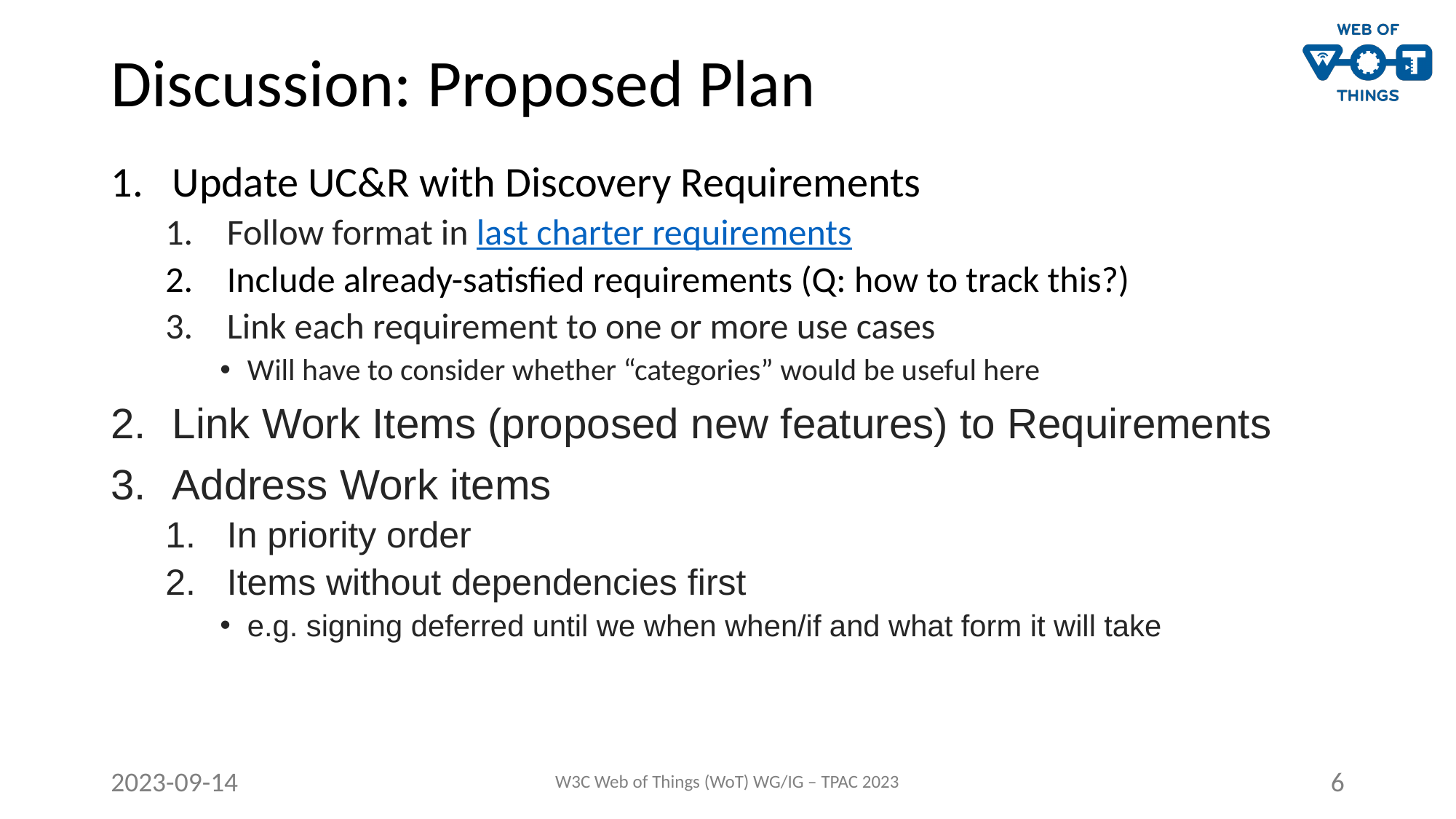

# Discussion: Proposed Plan
Update UC&R with Discovery Requirements
Follow format in last charter requirements
Include already-satisfied requirements (Q: how to track this?)
Link each requirement to one or more use cases
Will have to consider whether “categories” would be useful here
Link Work Items (proposed new features) to Requirements
Address Work items
In priority order
Items without dependencies first
e.g. signing deferred until we when when/if and what form it will take
2023-09-14
W3C Web of Things (WoT) WG/IG – TPAC 2023
6